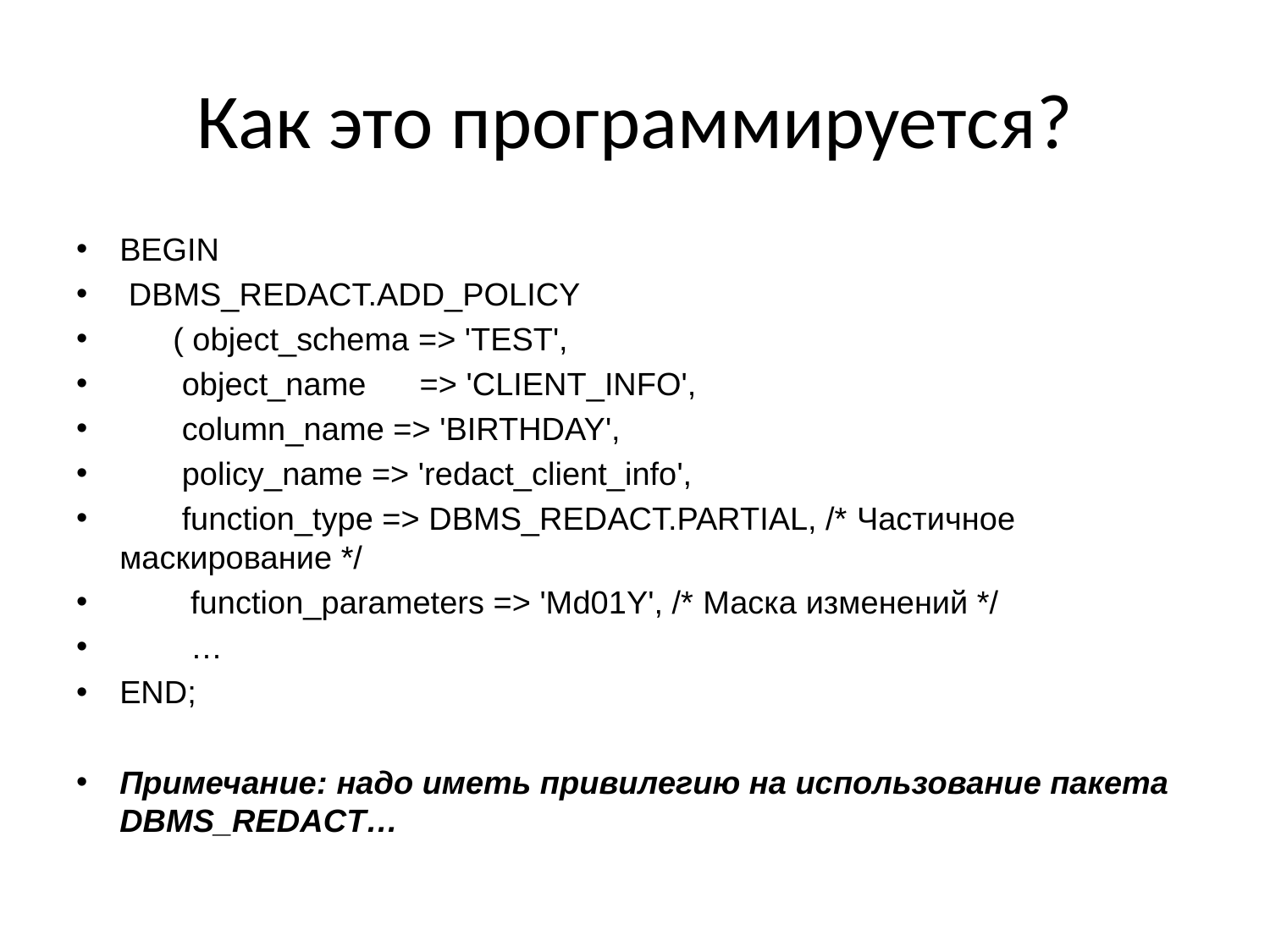

# Как это программируется?
BEGIN
 DBMS_REDACT.ADD_POLICY
      ( object_schema => 'TEST',
       object_name      => 'CLIENT_INFO',
       column_name => 'BIRTHDAY',
       policy_name => 'redact_client_info',
       function_type => DBMS_REDACT.PARTIAL, /* Частичное маскирование */
        function_parameters => 'Md01Y', /* Маска изменений */
        …
END;

Примечание: надо иметь привилегию на использование пакета DBMS_REDACT…